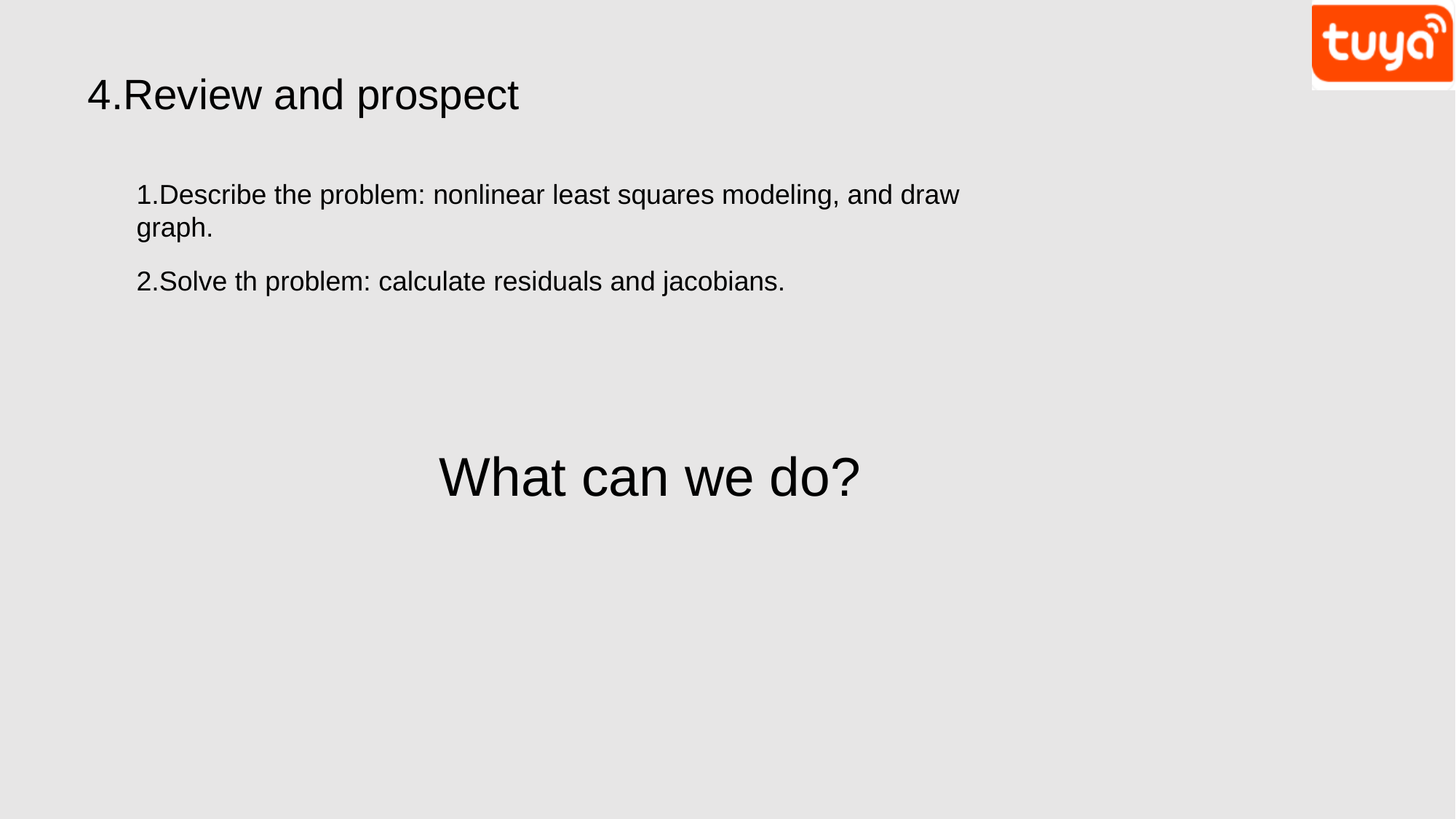

4.Review and prospect
1.Describe the problem: nonlinear least squares modeling, and draw graph.
2.Solve th problem: calculate residuals and jacobians.
What can we do?